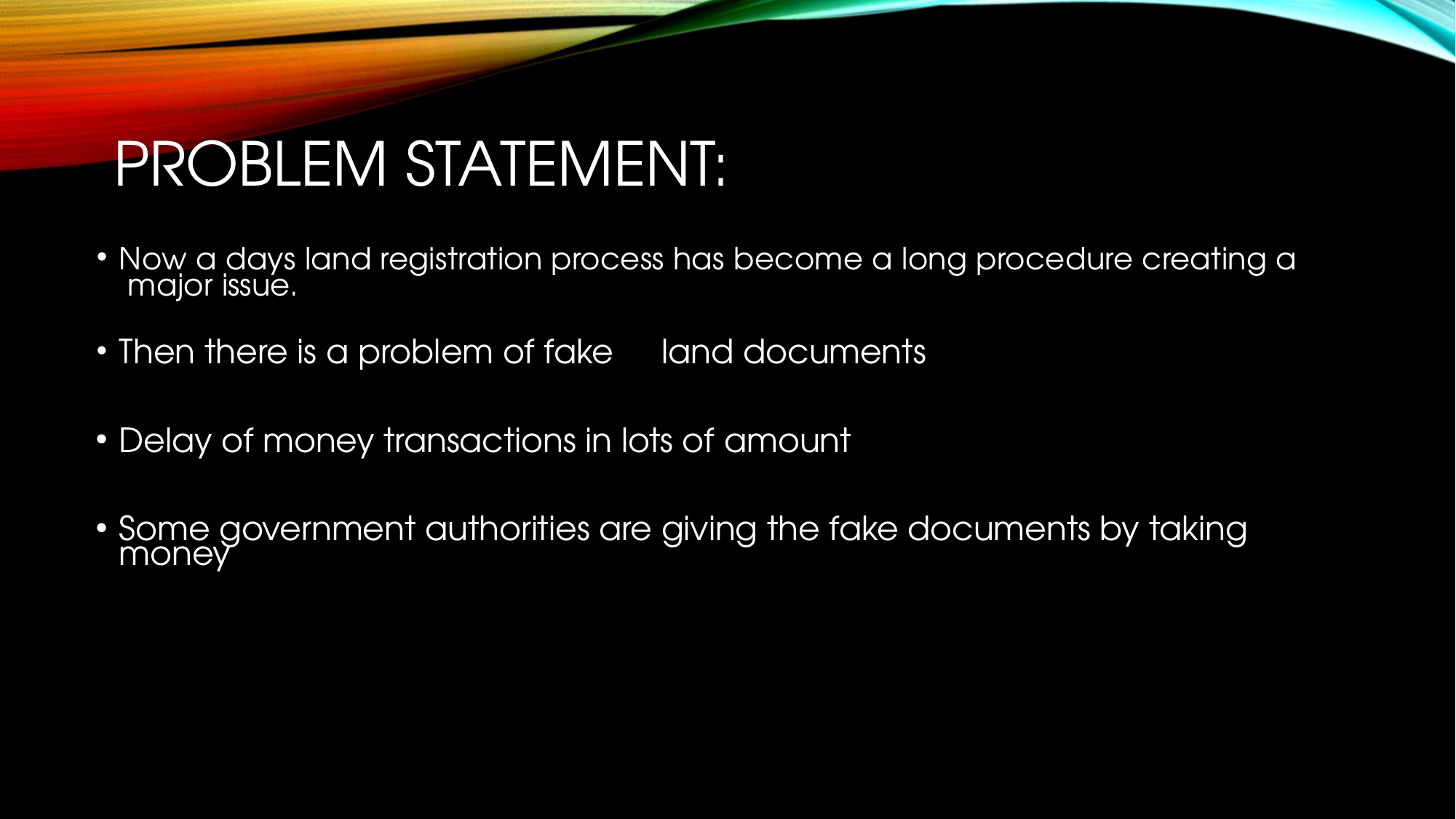

# PROBLEM STATEMENT:
Now a days land registration process has become a long procedure creating a  major issue.
Then there is a problem of fake	land documents

Delay of money transactions in lots of amount

Some government authorities are giving the fake documents by taking
money